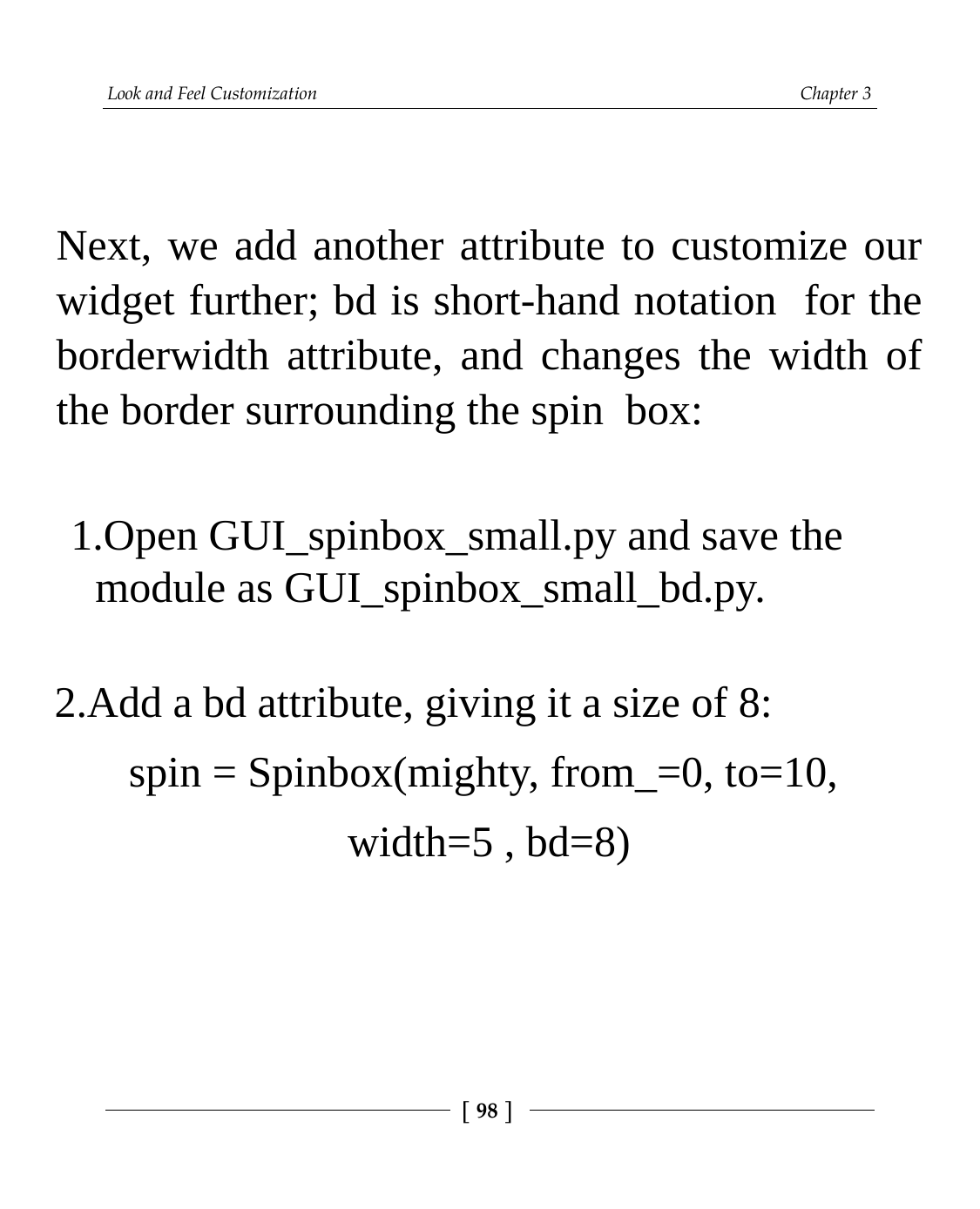

Look and Feel Customization
Chapter 3

Next, we add another attribute to customize our widget further; bd is short-hand notation  for the borderwidth attribute, and changes the width of the border surrounding the spin  box:

Open GUI_spinbox_small.py and save the module as GUI_spinbox_small_bd.py.

Add a bd attribute, giving it a size of 8:
spin = Spinbox(mighty, from_=0, to=10,
width=5 , bd=8)
[ 98 ]